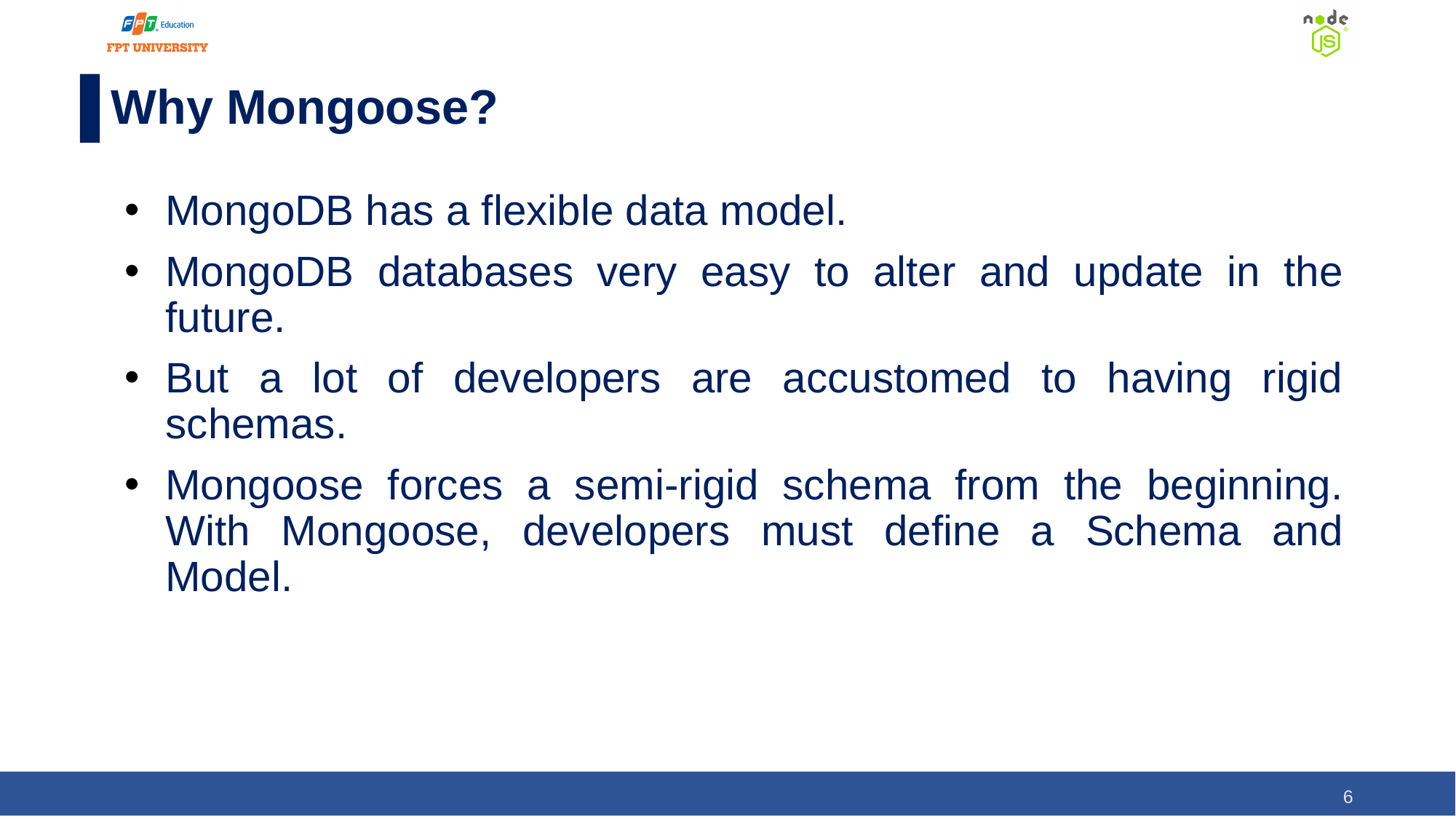

# Why Mongoose?
MongoDB has a flexible data model.
MongoDB databases very easy to alter and update in the future.
But a lot of developers are accustomed to having rigid schemas.
Mongoose forces a semi-rigid schema from the beginning. With Mongoose, developers must define a Schema and Model.
6